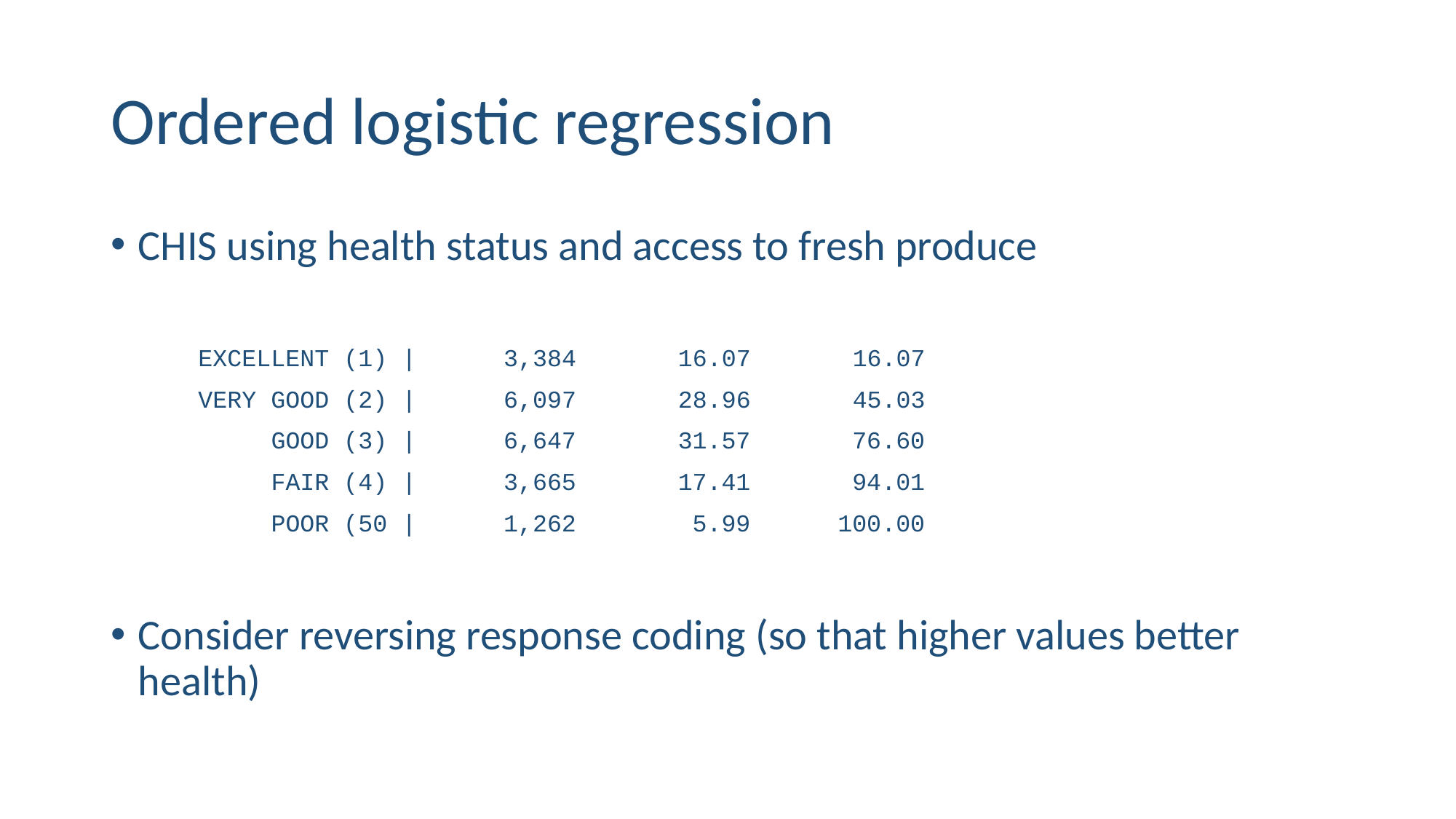

# Ordered logistic regression
CHIS using health status and access to fresh produce

      EXCELLENT (1) |      3,384       16.07       16.07
      VERY GOOD (2) |      6,097       28.96       45.03
           GOOD (3) |      6,647       31.57       76.60
           FAIR (4) |      3,665       17.41       94.01
           POOR (50 |      1,262        5.99      100.00

Consider reversing response coding (so that higher values better health)